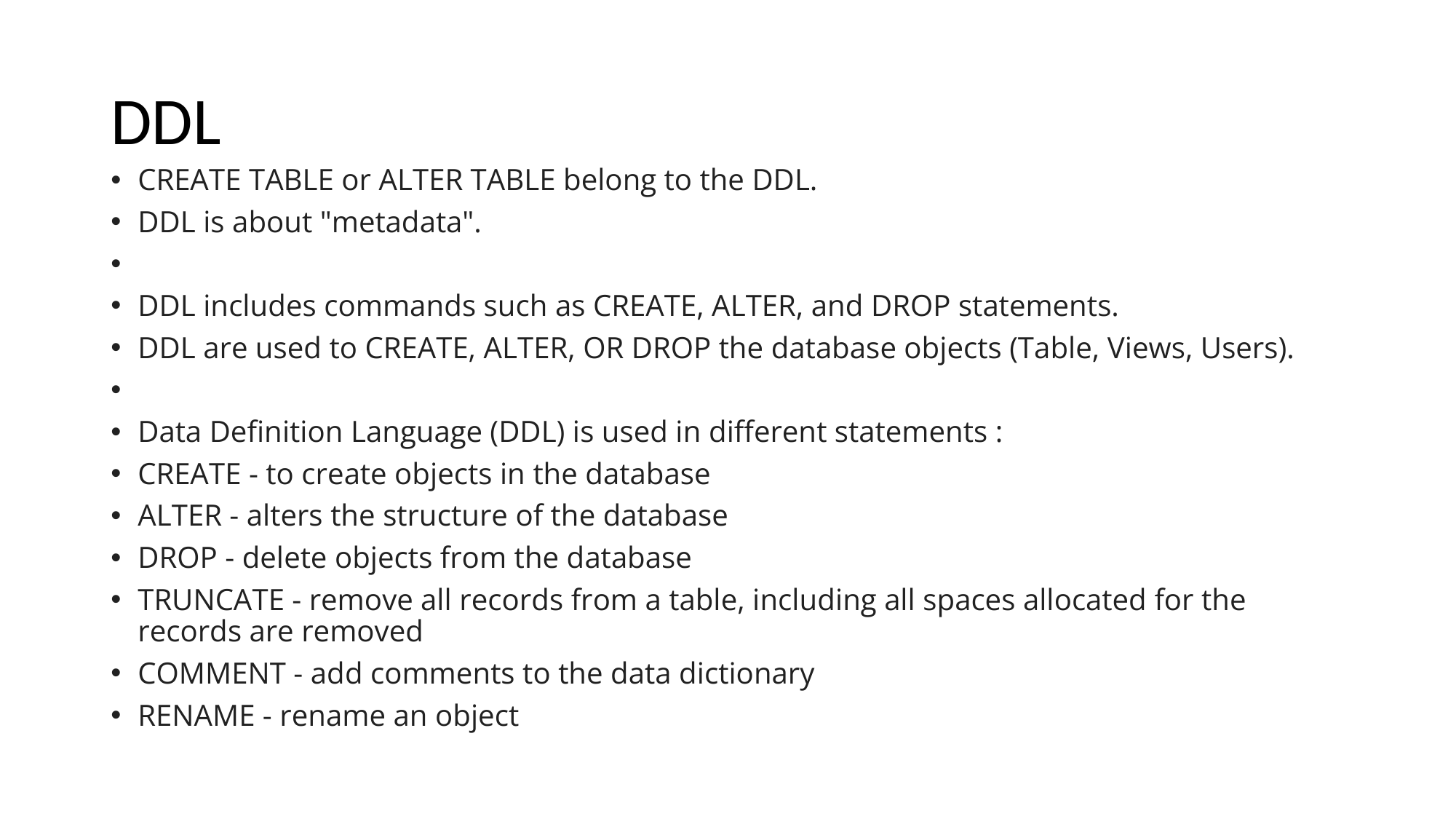

# DDL
CREATE TABLE or ALTER TABLE belong to the DDL.
DDL is about "metadata".

DDL includes commands such as CREATE, ALTER, and DROP statements.
DDL are used to CREATE, ALTER, OR DROP the database objects (Table, Views, Users).

Data Definition Language (DDL) is used in different statements :
CREATE - to create objects in the database
ALTER - alters the structure of the database
DROP - delete objects from the database
TRUNCATE - remove all records from a table, including all spaces allocated for the records are removed
COMMENT - add comments to the data dictionary
RENAME - rename an object